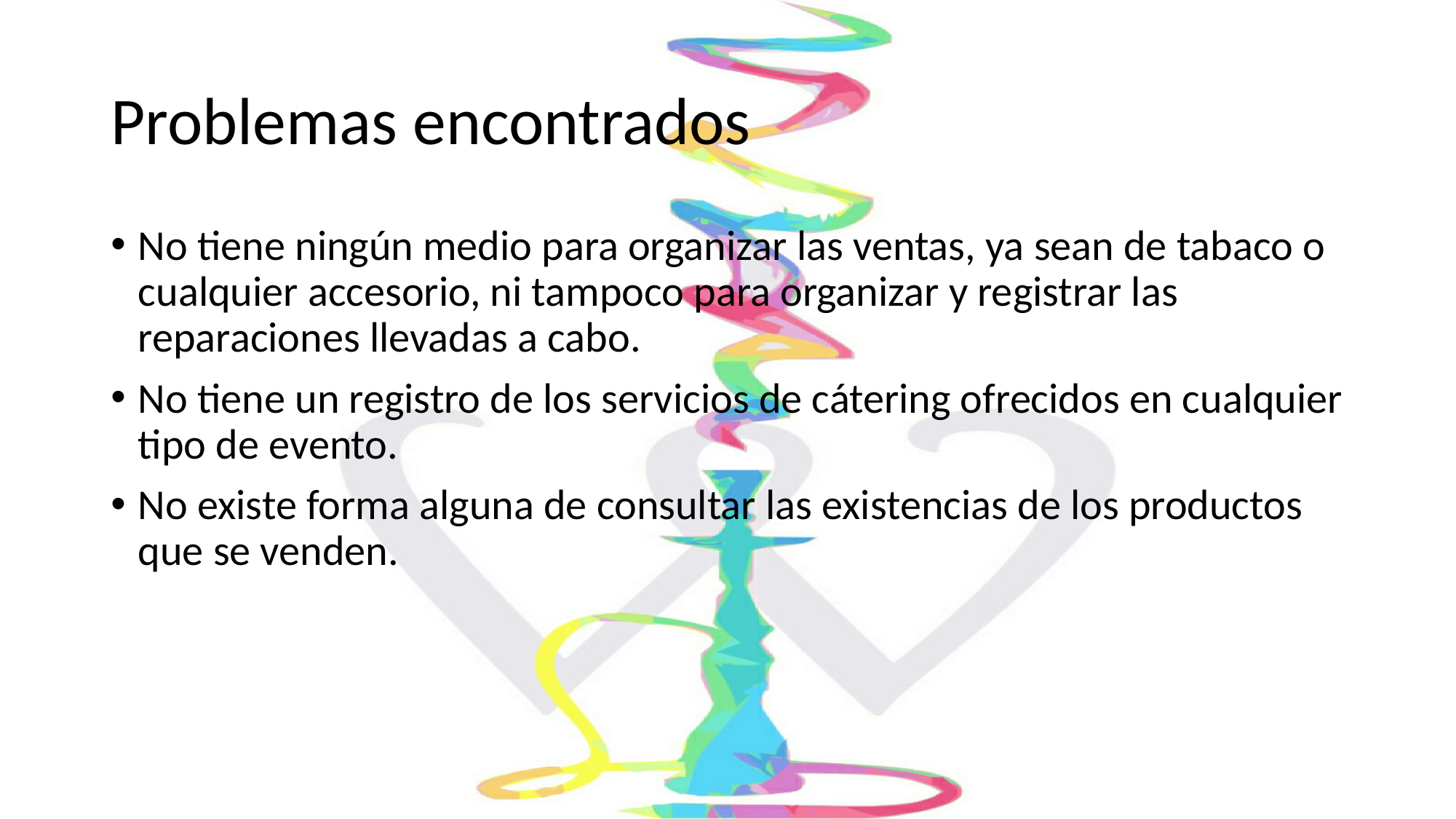

# Problemas encontrados
No tiene ningún medio para organizar las ventas, ya sean de tabaco o cualquier accesorio, ni tampoco para organizar y registrar las reparaciones llevadas a cabo.
No tiene un registro de los servicios de cátering ofrecidos en cualquier tipo de evento.
No existe forma alguna de consultar las existencias de los productos que se venden.